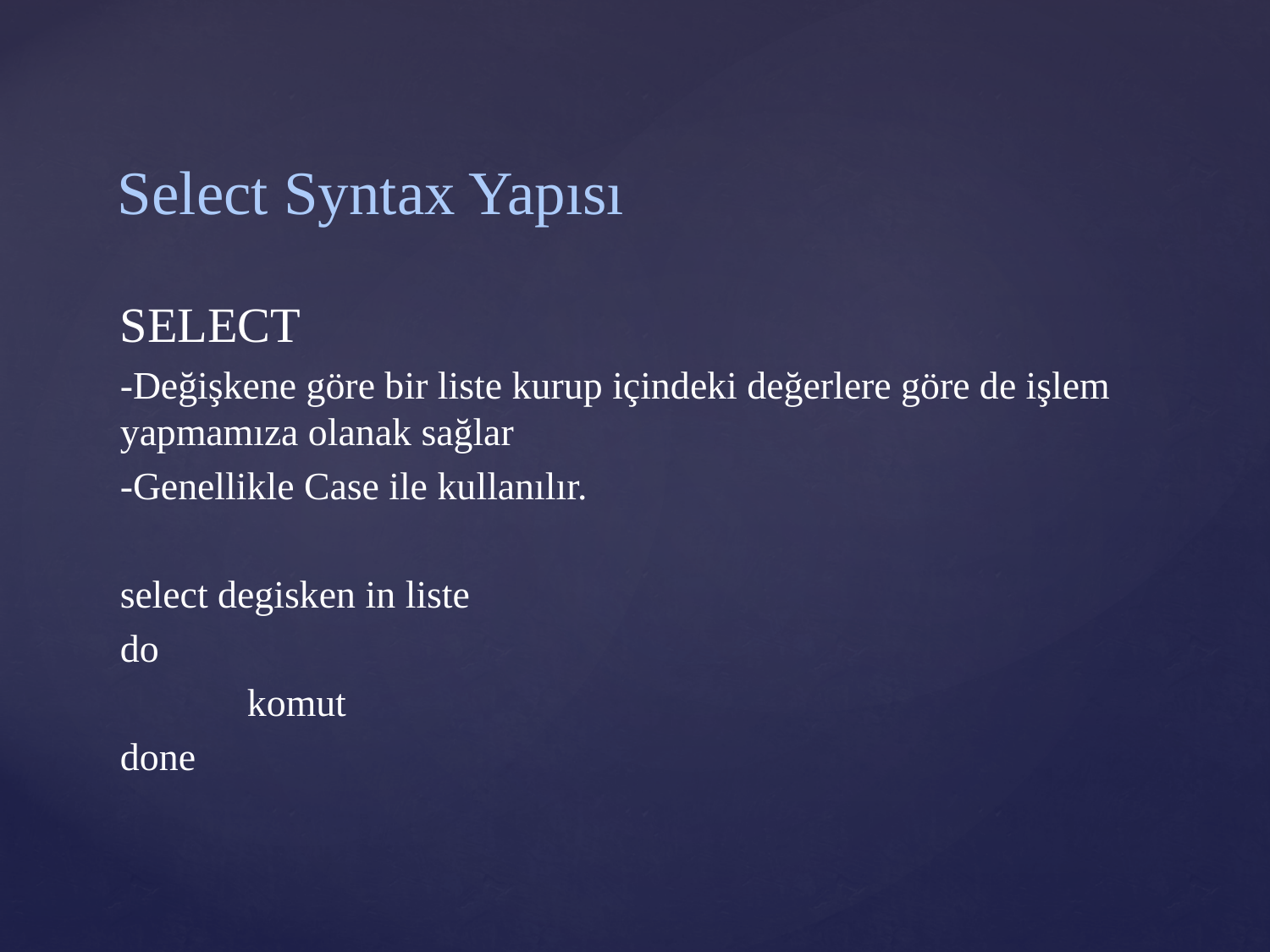

# Select Syntax Yapısı
SELECT
-Değişkene göre bir liste kurup içindeki değerlere göre de işlem yapmamıza olanak sağlar
-Genellikle Case ile kullanılır.

select degisken in liste
do
	komut
done